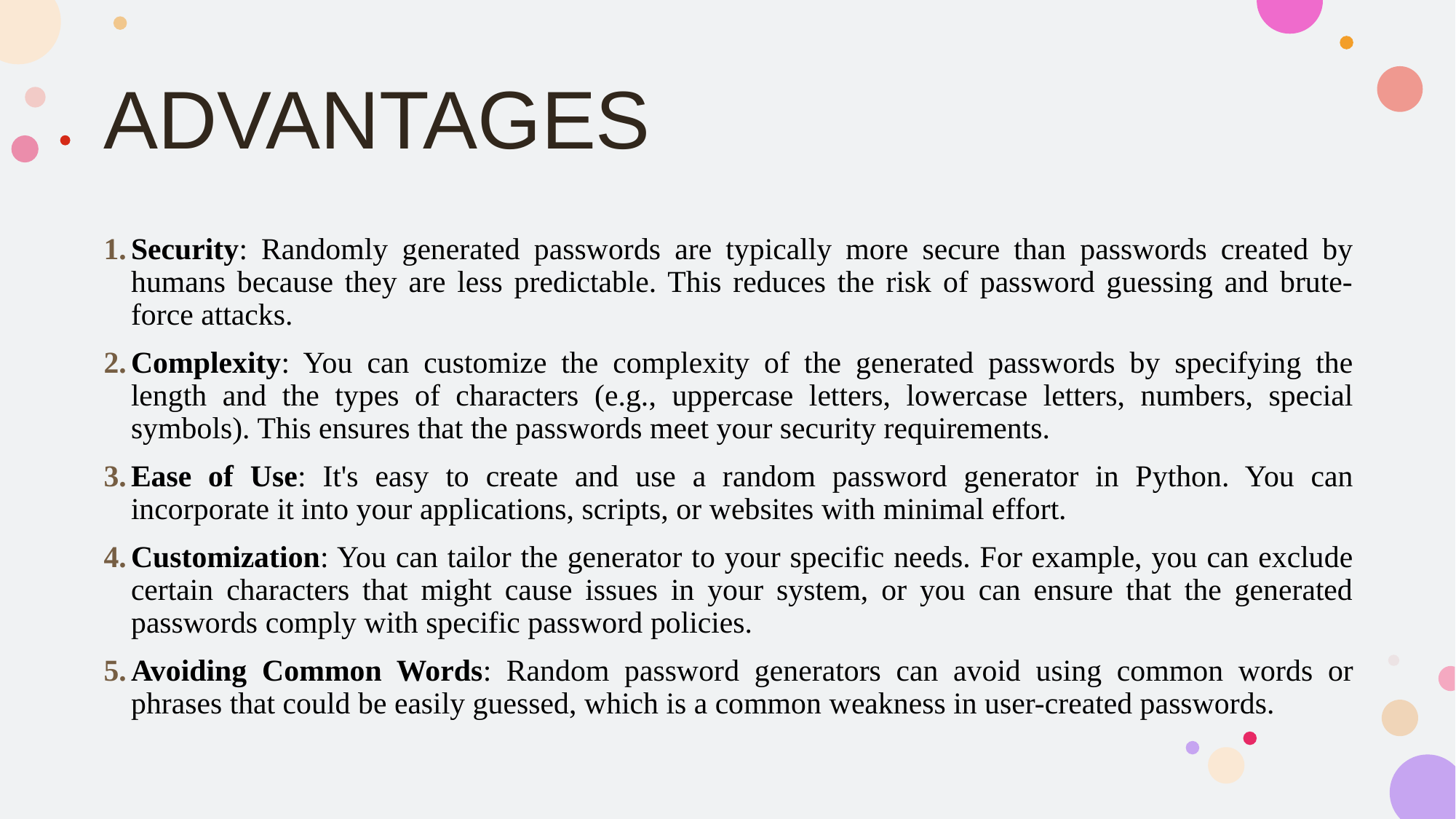

# ADVANTAGES
Security: Randomly generated passwords are typically more secure than passwords created by humans because they are less predictable. This reduces the risk of password guessing and brute-force attacks.
Complexity: You can customize the complexity of the generated passwords by specifying the length and the types of characters (e.g., uppercase letters, lowercase letters, numbers, special symbols). This ensures that the passwords meet your security requirements.
Ease of Use: It's easy to create and use a random password generator in Python. You can incorporate it into your applications, scripts, or websites with minimal effort.
Customization: You can tailor the generator to your specific needs. For example, you can exclude certain characters that might cause issues in your system, or you can ensure that the generated passwords comply with specific password policies.
Avoiding Common Words: Random password generators can avoid using common words or phrases that could be easily guessed, which is a common weakness in user-created passwords.